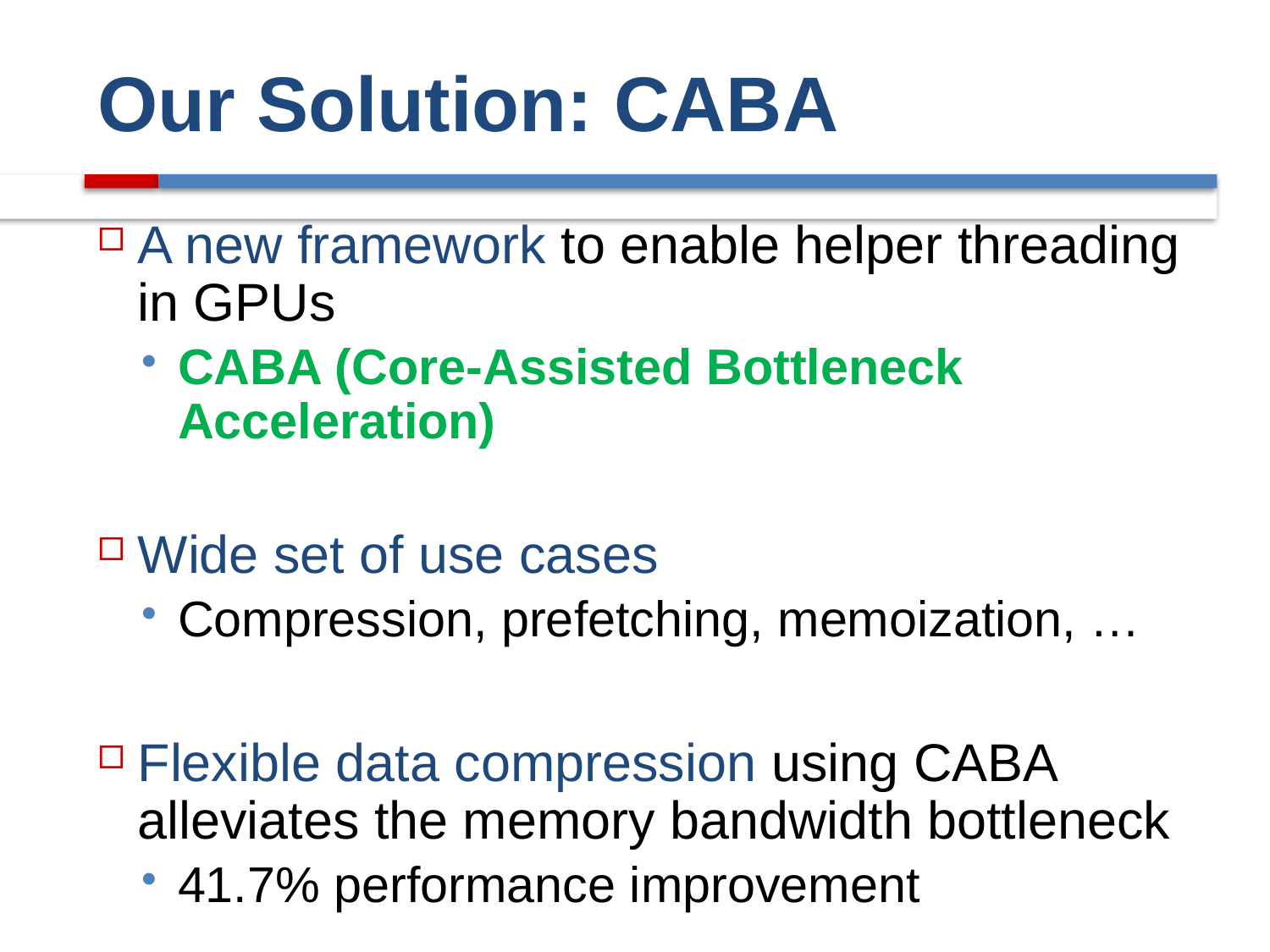

# Our Solution: CABA
A new framework to enable helper threading in GPUs
CABA (Core-Assisted Bottleneck Acceleration)

Wide set of use cases
Compression, prefetching, memoization, …

Flexible data compression using CABA alleviates the memory bandwidth bottleneck
41.7% performance improvement